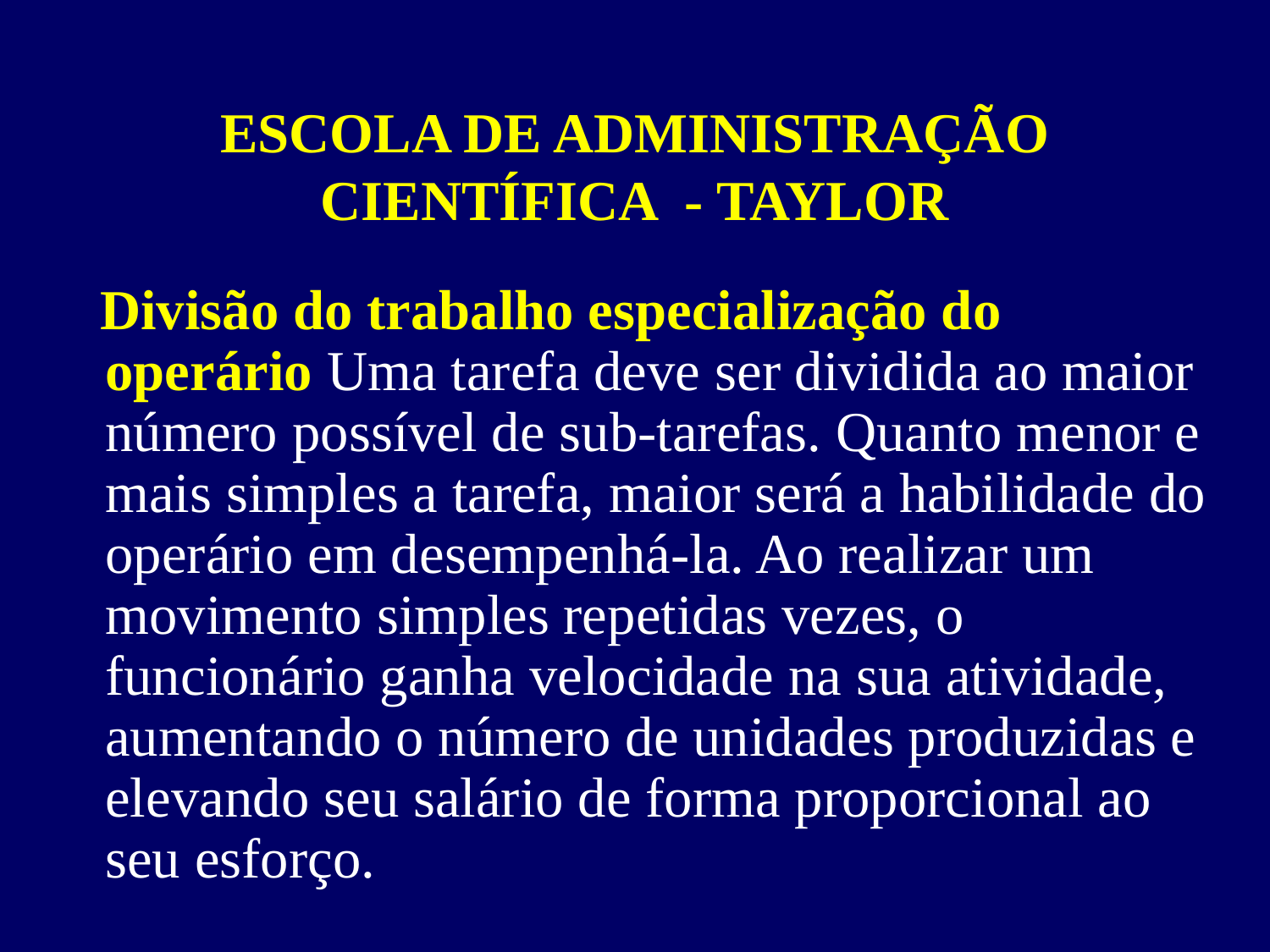

# ESCOLA DE ADMINISTRAÇÃO CIENTÍFICA  - TAYLOR
   Divisão do trabalho especialização do operário Uma tarefa deve ser dividida ao maior número possível de sub-tarefas. Quanto menor e mais simples a tarefa, maior será a habilidade do operário em desempenhá-la. Ao realizar um movimento simples repetidas vezes, o funcionário ganha velocidade na sua atividade, aumentando o número de unidades produzidas e elevando seu salário de forma proporcional ao seu esforço.